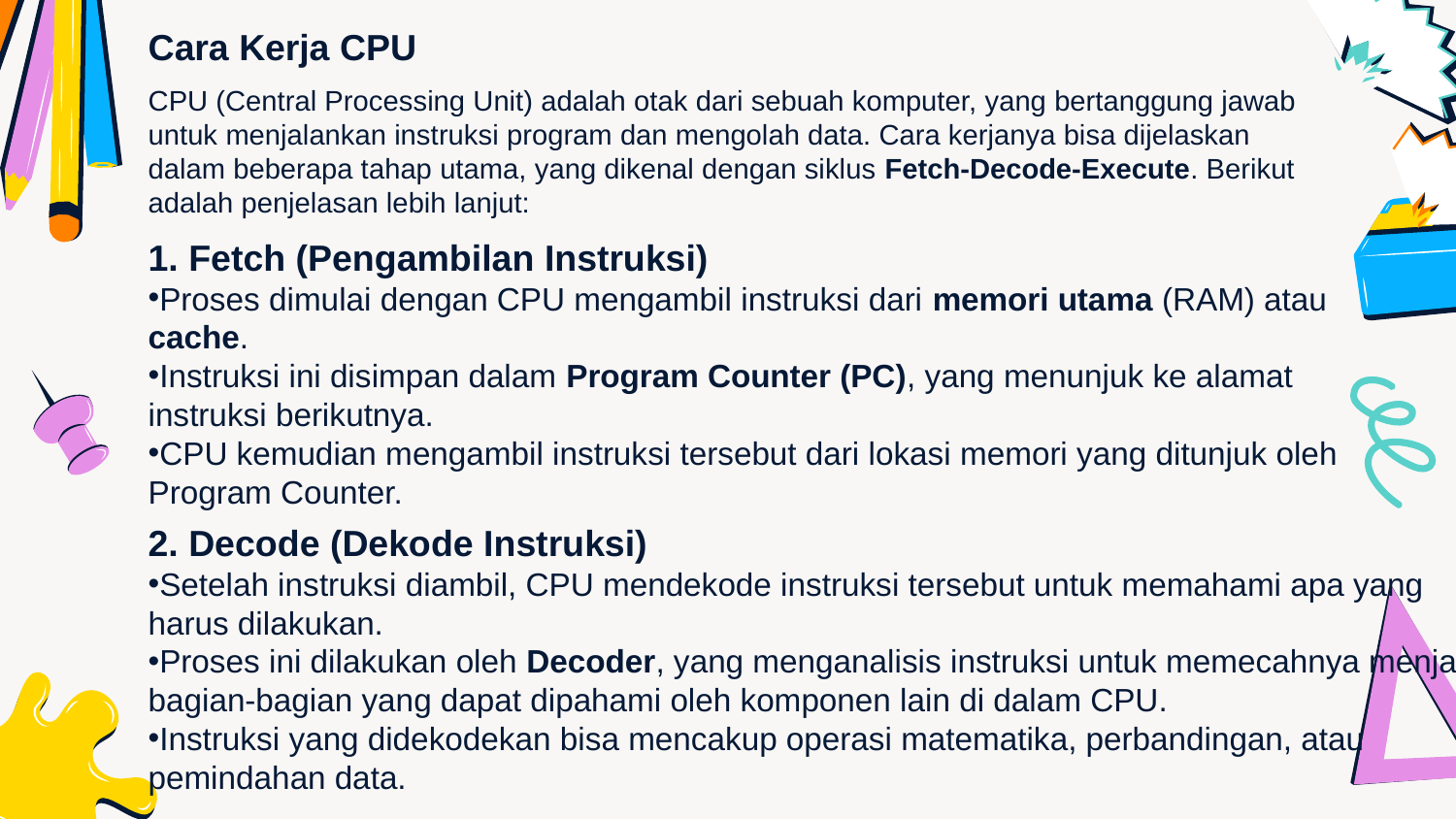

Cara Kerja CPU
CPU (Central Processing Unit) adalah otak dari sebuah komputer, yang bertanggung jawab untuk menjalankan instruksi program dan mengolah data. Cara kerjanya bisa dijelaskan dalam beberapa tahap utama, yang dikenal dengan siklus Fetch-Decode-Execute. Berikut adalah penjelasan lebih lanjut:
1. Fetch (Pengambilan Instruksi)
Proses dimulai dengan CPU mengambil instruksi dari memori utama (RAM) atau cache.
Instruksi ini disimpan dalam Program Counter (PC), yang menunjuk ke alamat instruksi berikutnya.
CPU kemudian mengambil instruksi tersebut dari lokasi memori yang ditunjuk oleh Program Counter.
2. Decode (Dekode Instruksi)
Setelah instruksi diambil, CPU mendekode instruksi tersebut untuk memahami apa yang harus dilakukan.
Proses ini dilakukan oleh Decoder, yang menganalisis instruksi untuk memecahnya menjadi bagian-bagian yang dapat dipahami oleh komponen lain di dalam CPU.
Instruksi yang didekodekan bisa mencakup operasi matematika, perbandingan, atau pemindahan data.